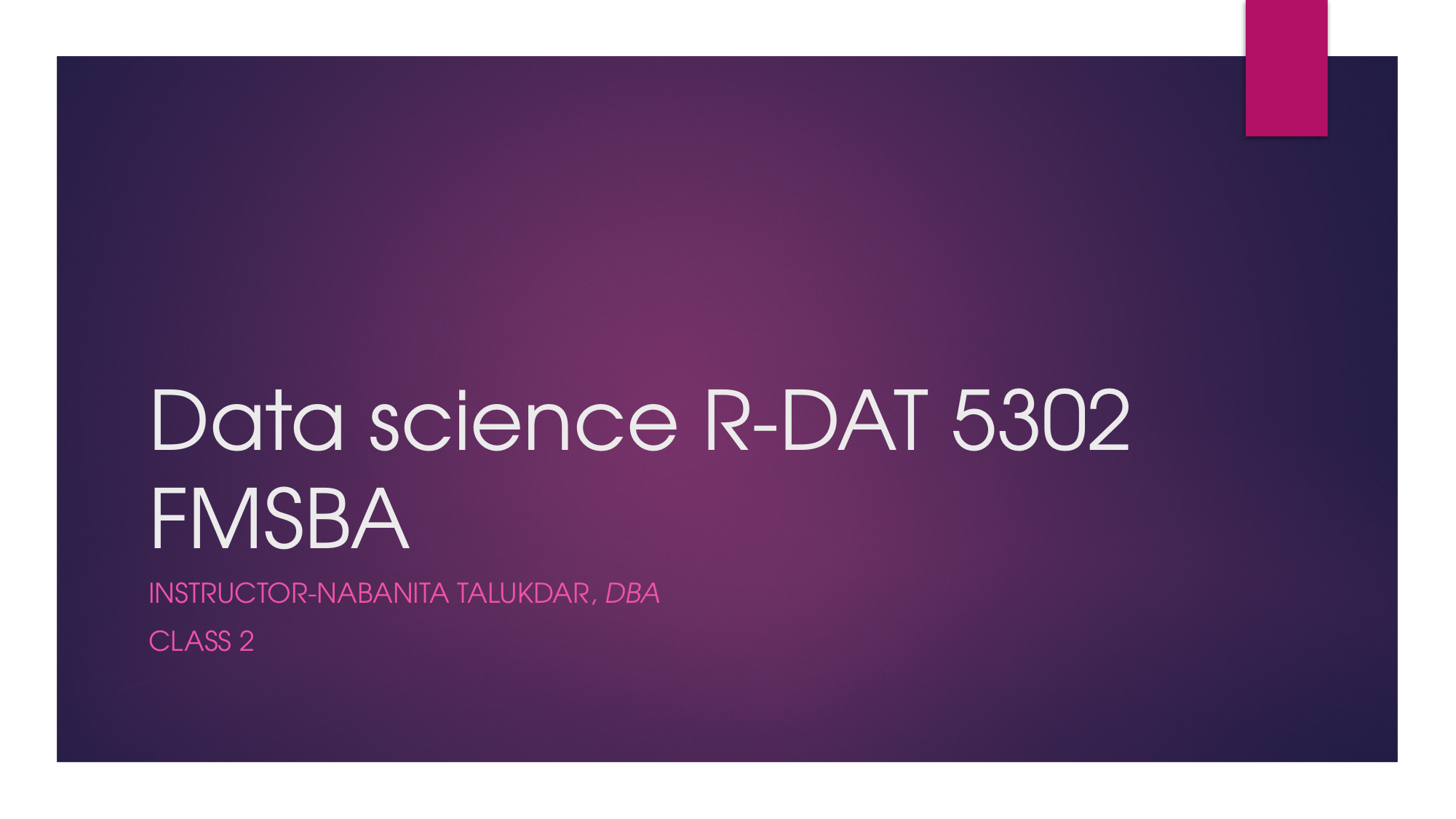

# Data science R-DAT 5302 FMSBA
Instructor-Nabanita Talukdar, DBA
Class 2